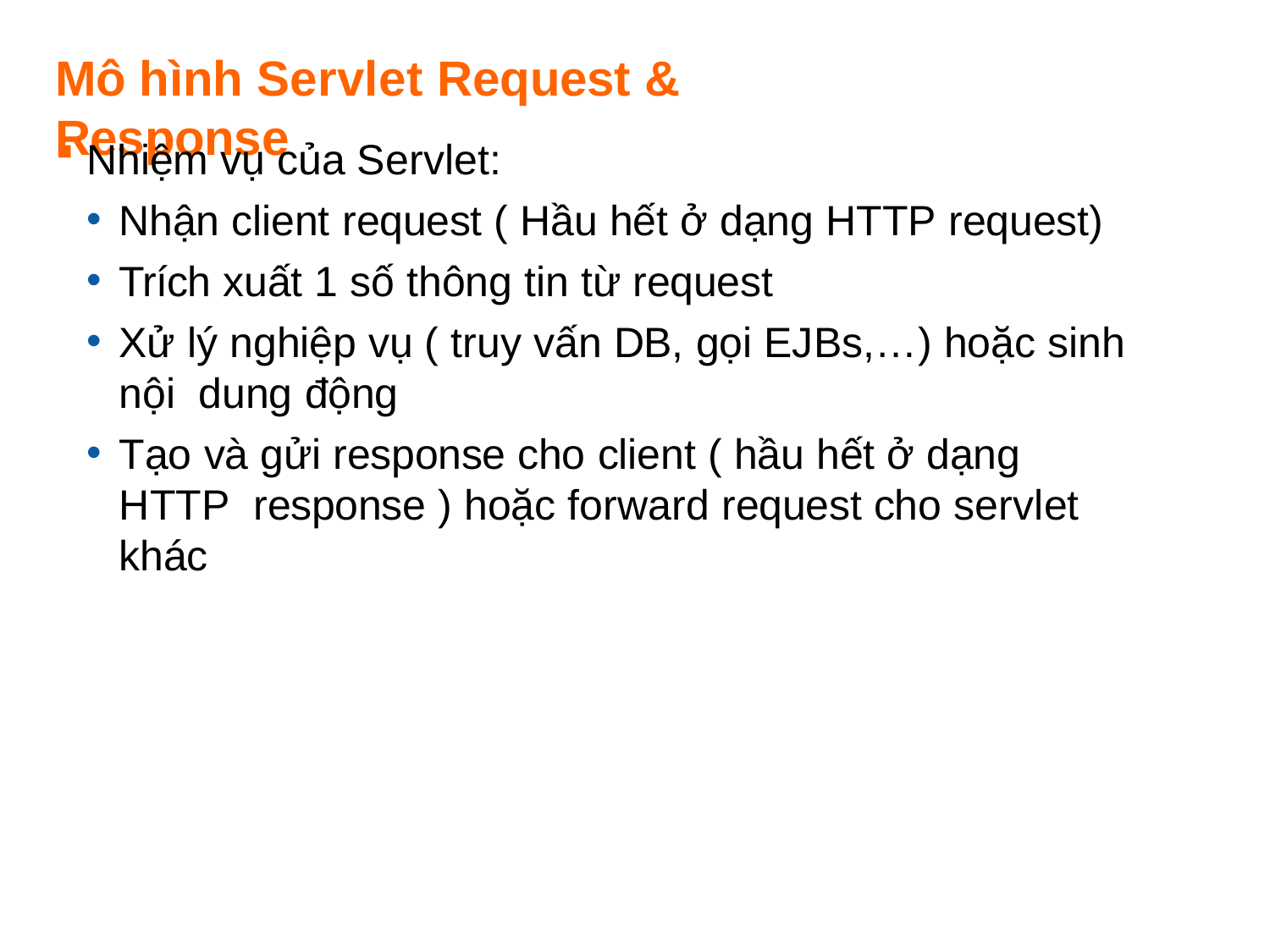

# Mô hình Servlet Request & Response
Nhiệm vụ của Servlet:
Nhận client request ( Hầu hết ở dạng HTTP request)
Trích xuất 1 số thông tin từ request
Xử lý nghiệp vụ ( truy vấn DB, gọi EJBs,…) hoặc sinh nội  dung động
Tạo và gửi response cho client ( hầu hết ở dạng HTTP  response ) hoặc forward request cho servlet khác